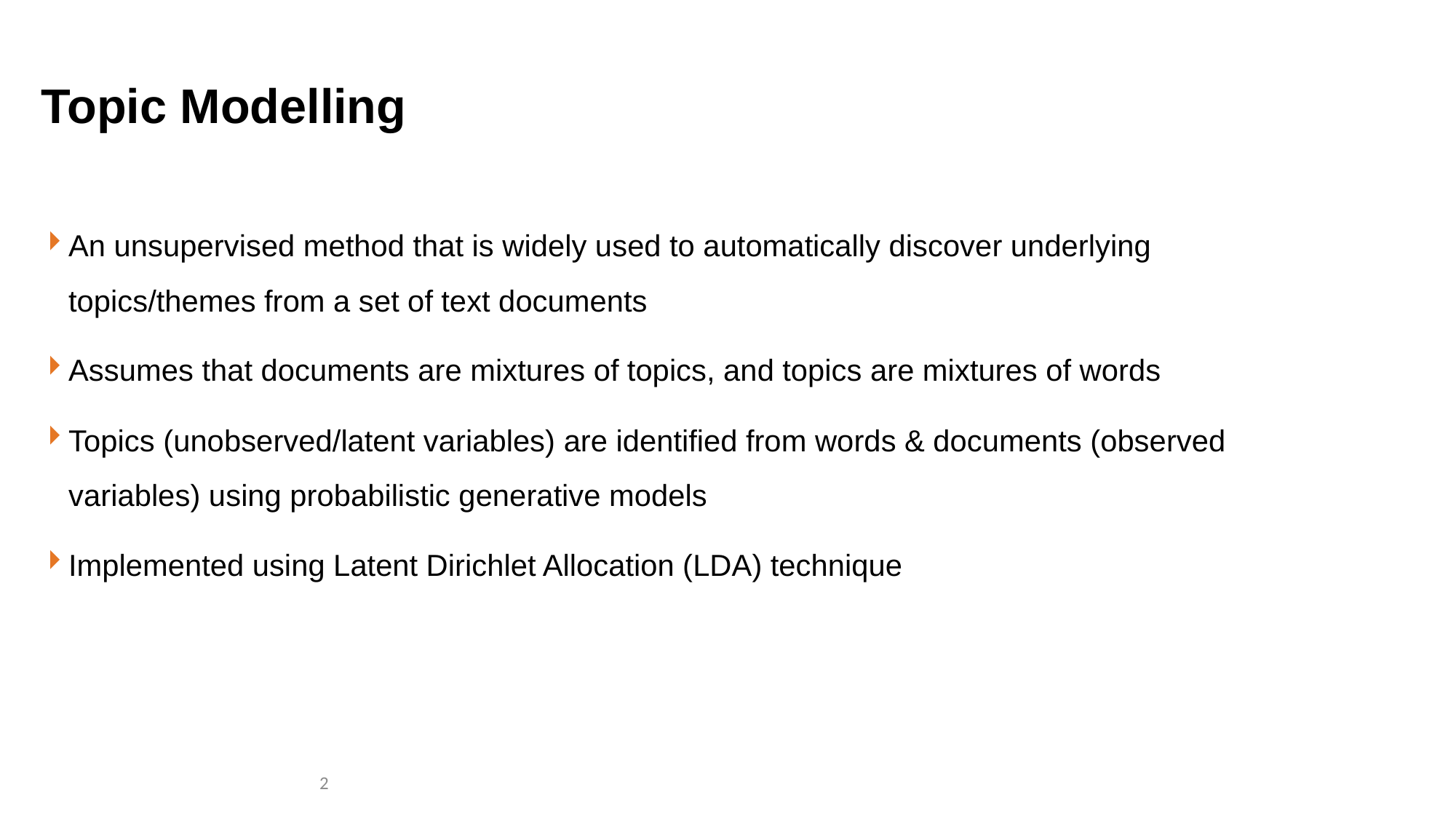

# Topic Modelling
An unsupervised method that is widely used to automatically discover underlying topics/themes from a set of text documents
Assumes that documents are mixtures of topics, and topics are mixtures of words
Topics (unobserved/latent variables) are identified from words & documents (observed variables) using probabilistic generative models
Implemented using Latent Dirichlet Allocation (LDA) technique
2